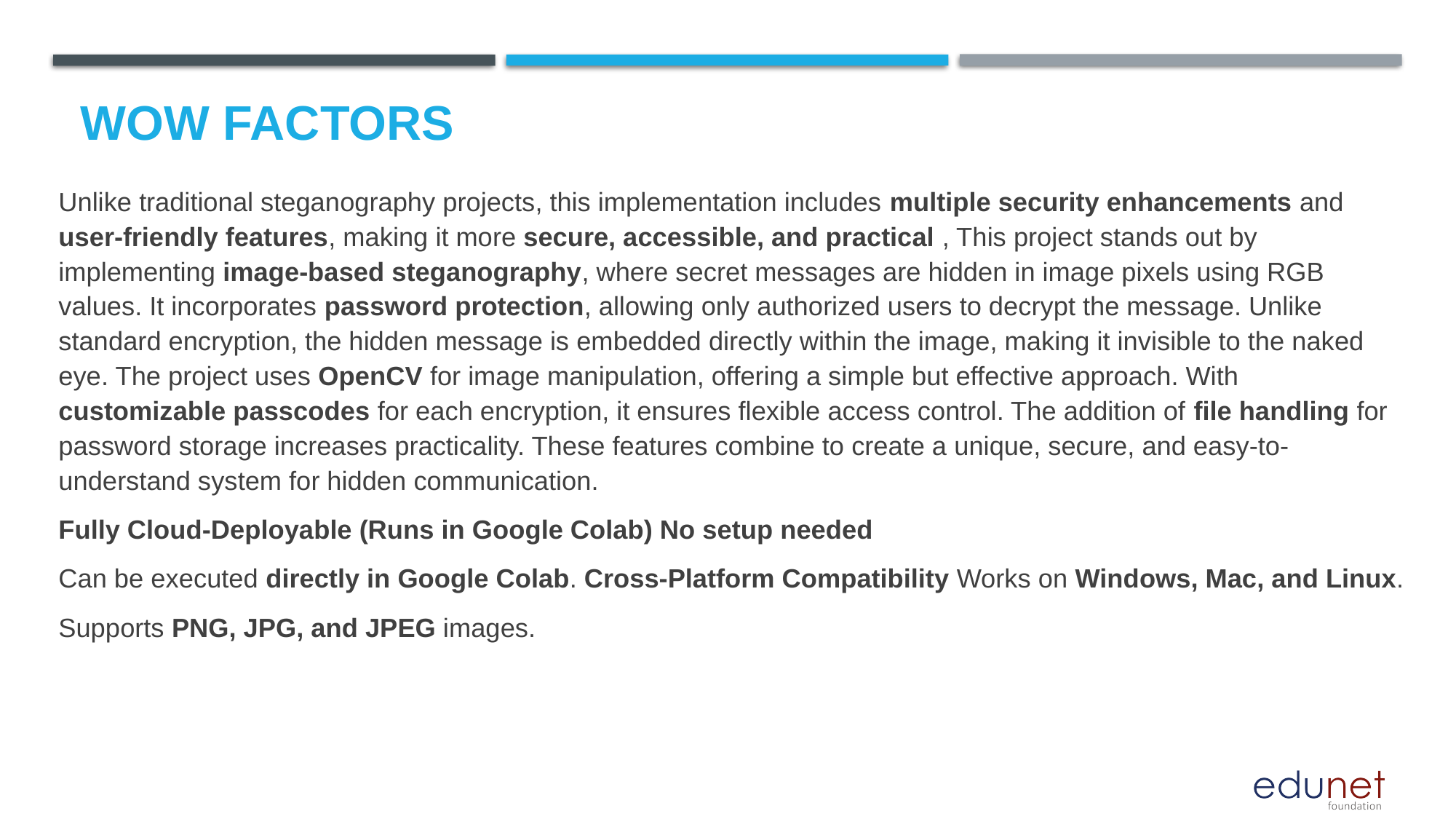

# Wow factors

Unlike traditional steganography projects, this implementation includes multiple security enhancements and user-friendly features, making it more secure, accessible, and practical , This project stands out by implementing image-based steganography, where secret messages are hidden in image pixels using RGB values. It incorporates password protection, allowing only authorized users to decrypt the message. Unlike standard encryption, the hidden message is embedded directly within the image, making it invisible to the naked eye. The project uses OpenCV for image manipulation, offering a simple but effective approach. With customizable passcodes for each encryption, it ensures flexible access control. The addition of file handling for password storage increases practicality. These features combine to create a unique, secure, and easy-to-understand system for hidden communication.
Fully Cloud-Deployable (Runs in Google Colab) No setup needed
Can be executed directly in Google Colab. Cross-Platform Compatibility Works on Windows, Mac, and Linux.
Supports PNG, JPG, and JPEG images.